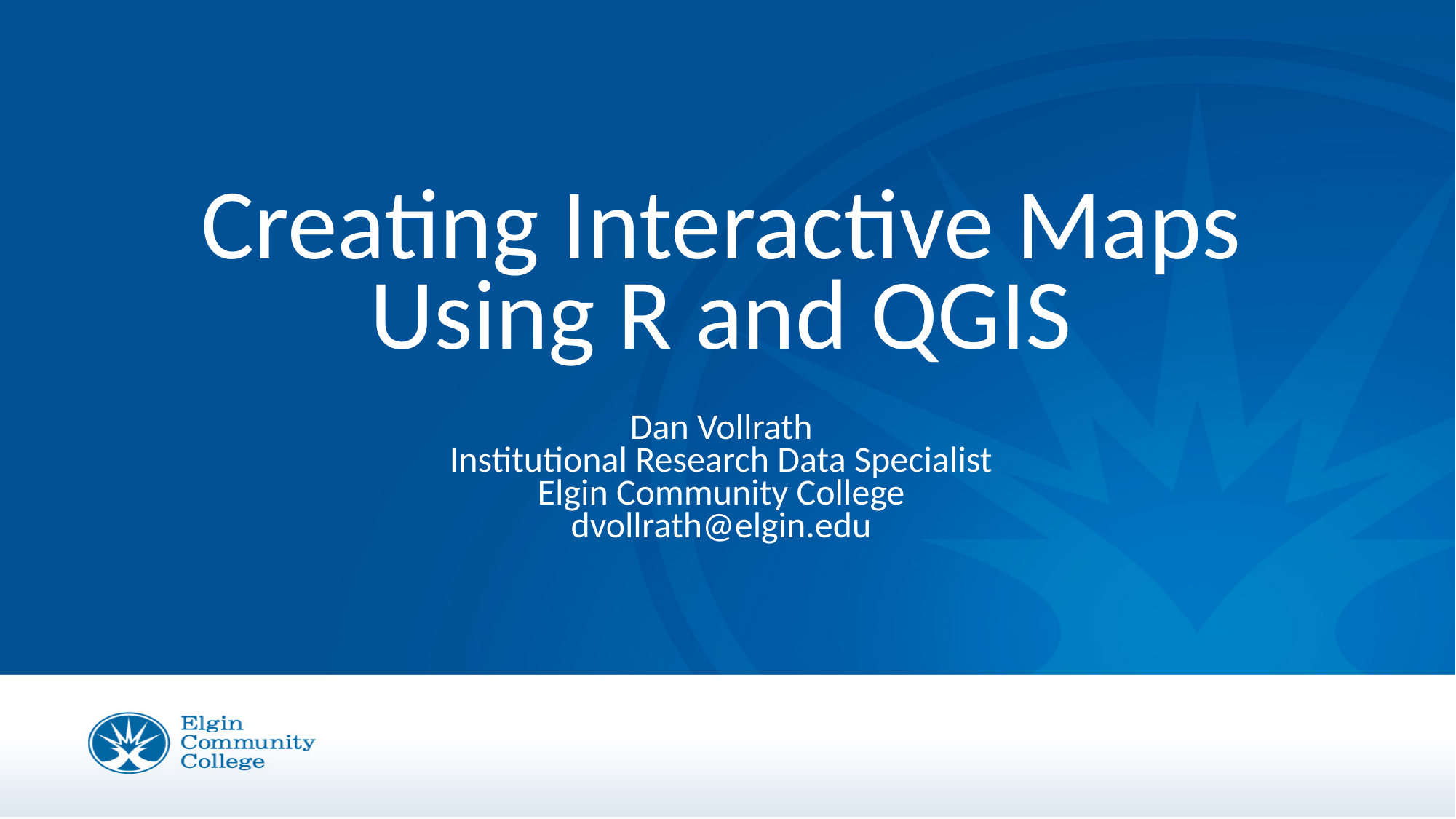

Creating Interactive Maps Using R and QGIS
Dan Vollrath
Institutional Research Data Specialist
Elgin Community College
dvollrath@elgin.edu